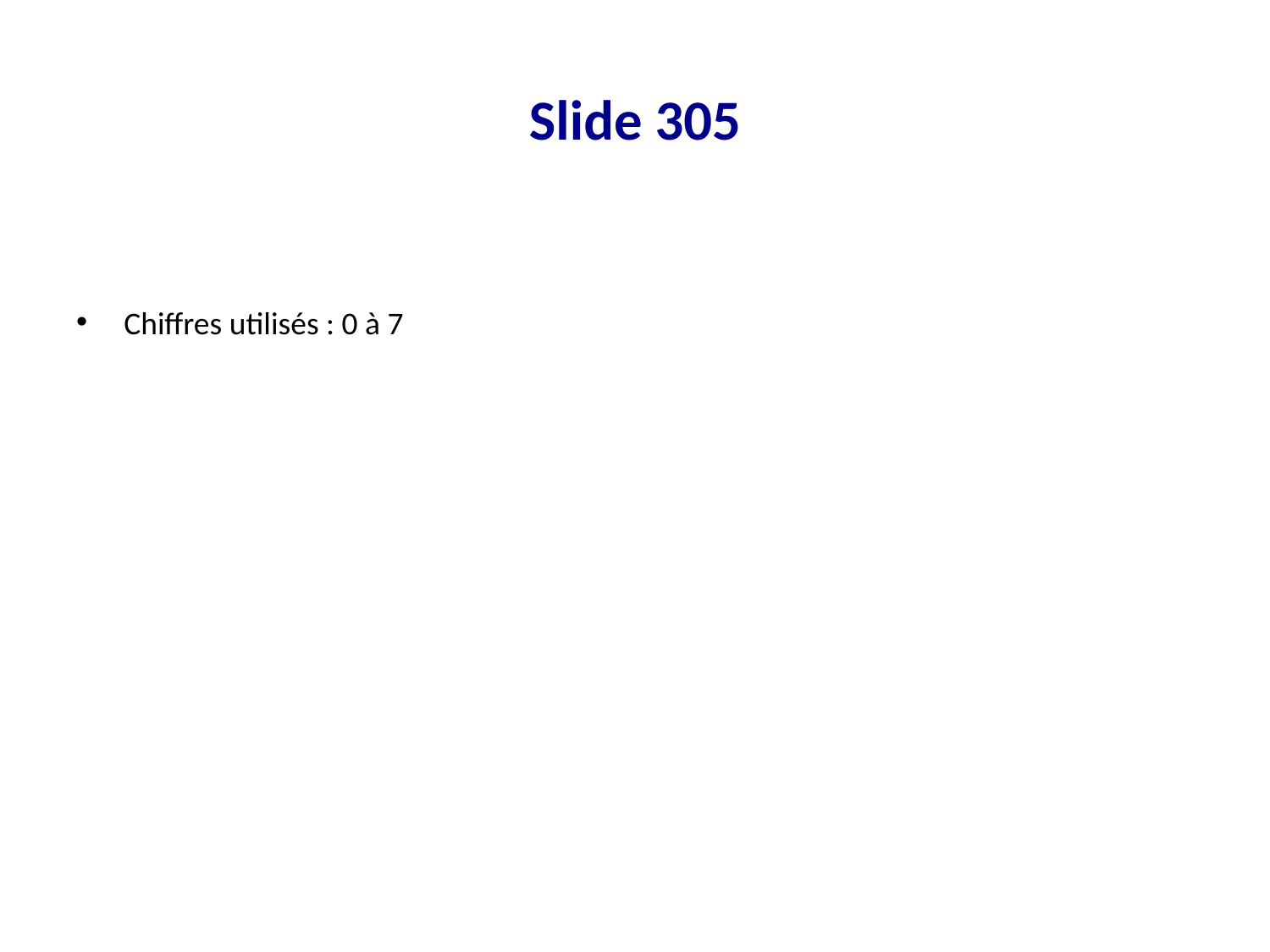

# Slide 305

Chiffres utilisés : 0 à 7